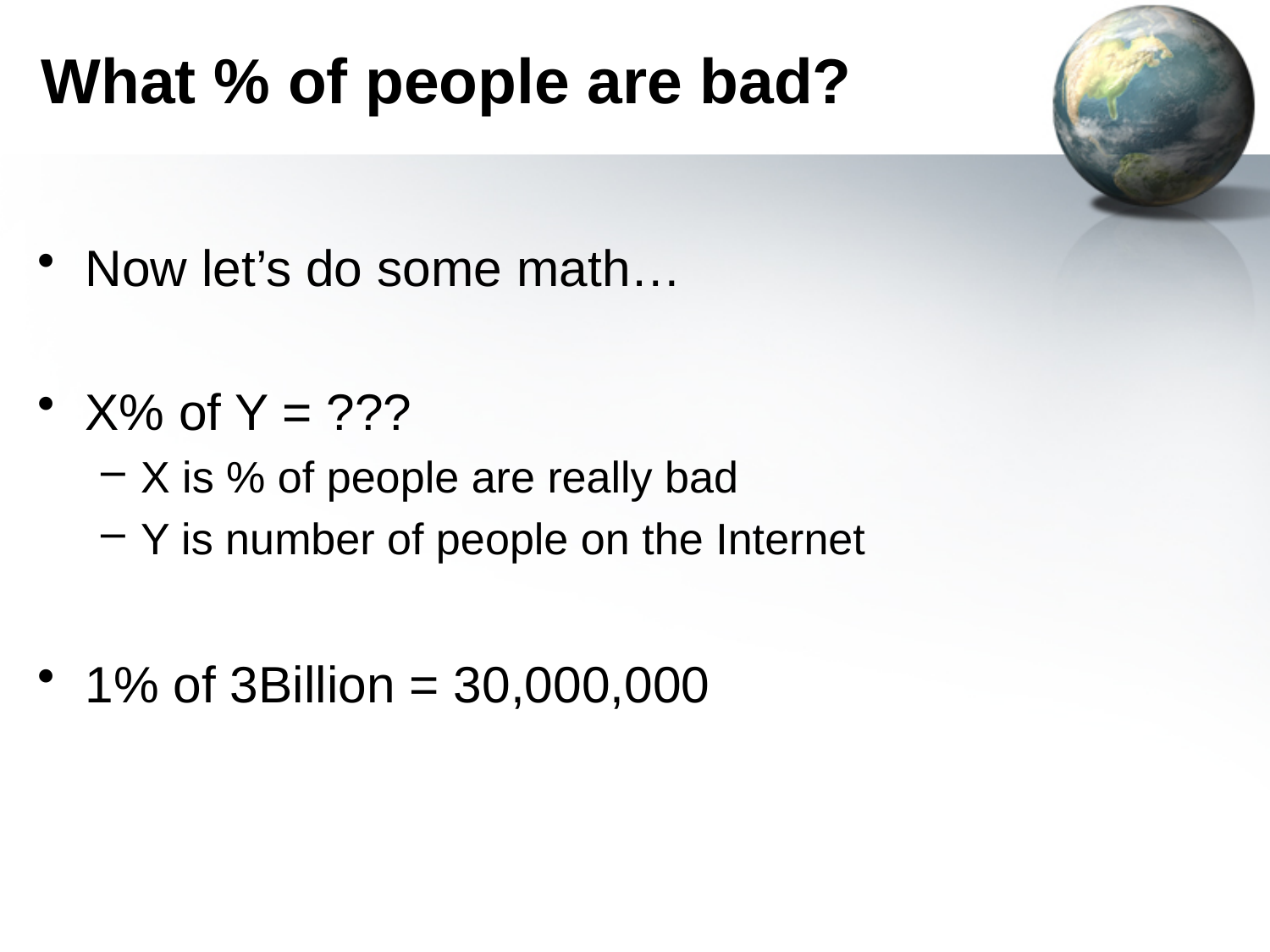

# What % of people are bad?
Now let’s do some math…

X% of Y = ???
X is % of people are really bad
Y is number of people on the Internet

1% of 3Billion = 30,000,000